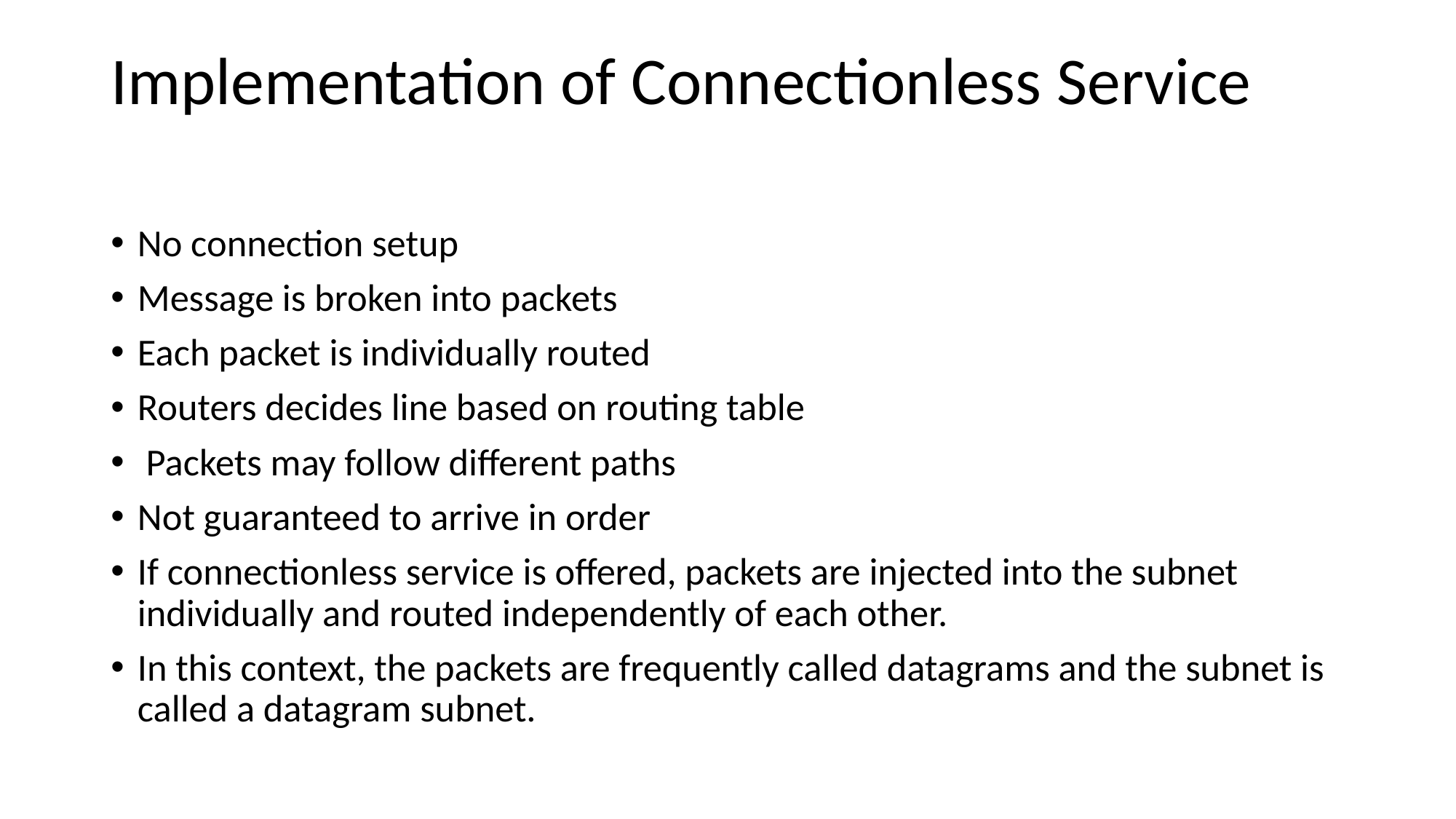

# Implementation of Connectionless Service
No connection setup
Message is broken into packets
Each packet is individually routed
Routers decides line based on routing table
 Packets may follow different paths
Not guaranteed to arrive in order
If connectionless service is offered, packets are injected into the subnet individually and routed independently of each other.
In this context, the packets are frequently called datagrams and the subnet is called a datagram subnet.